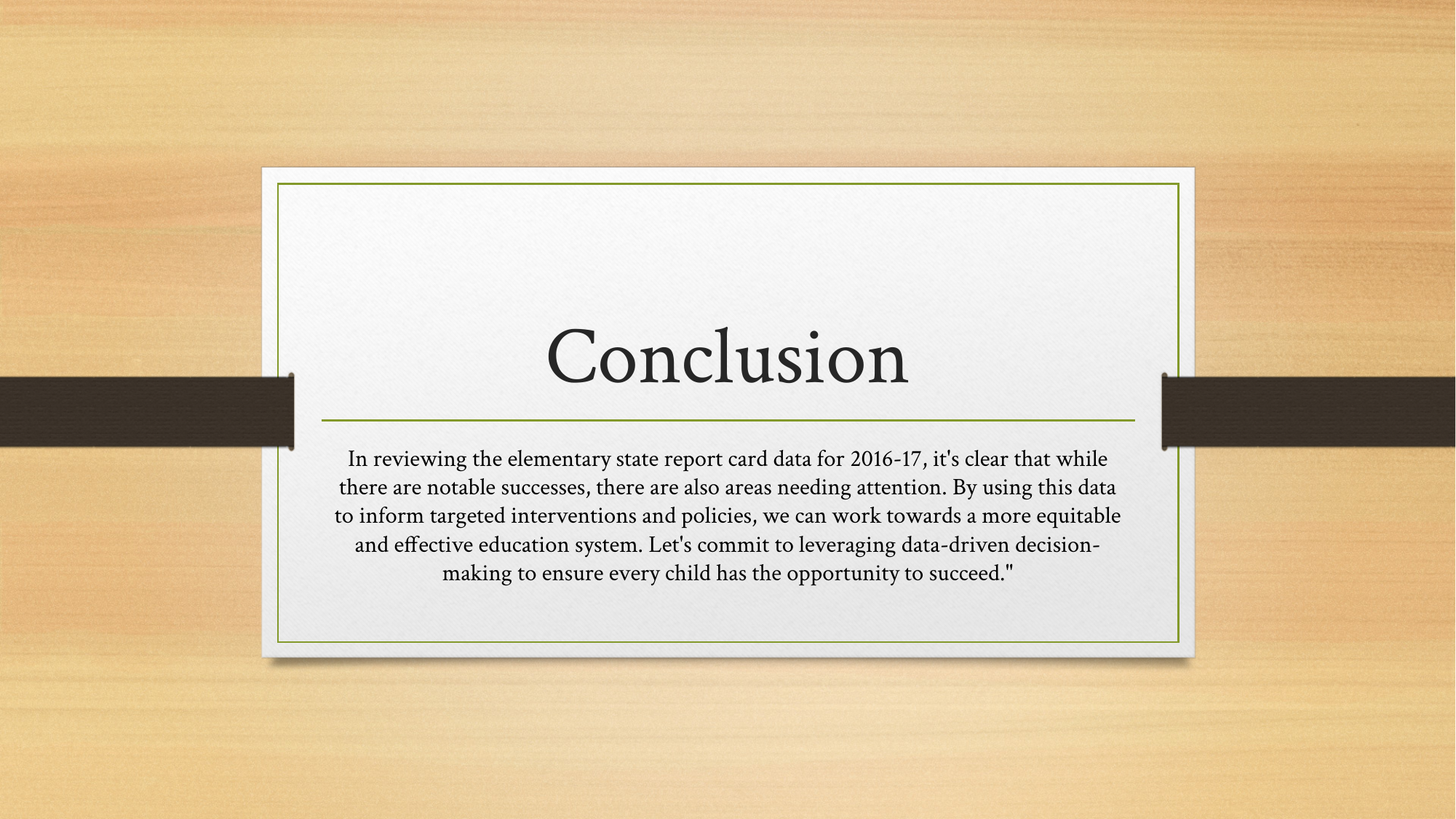

# Conclusion
In reviewing the elementary state report card data for 2016-17, it's clear that while there are notable successes, there are also areas needing attention. By using this data to inform targeted interventions and policies, we can work towards a more equitable and effective education system. Let's commit to leveraging data-driven decision-making to ensure every child has the opportunity to succeed."